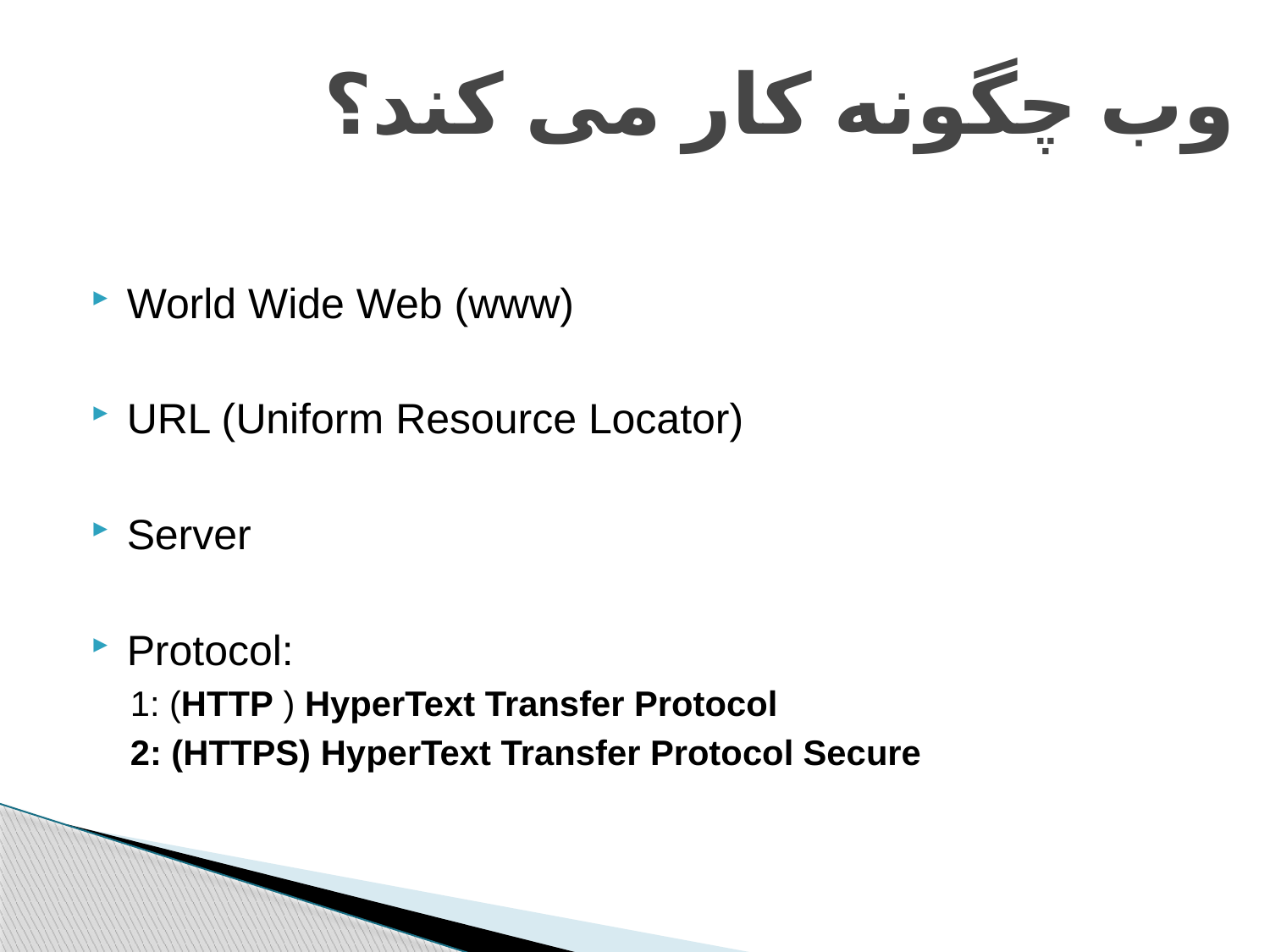

# وب چگونه کار می کند؟

World Wide Web (www)

URL (Uniform Resource Locator)

Server

Protocol:
    1: (HTTP ) HyperText Transfer Protocol
    2: (HTTPS) HyperText Transfer Protocol Secure